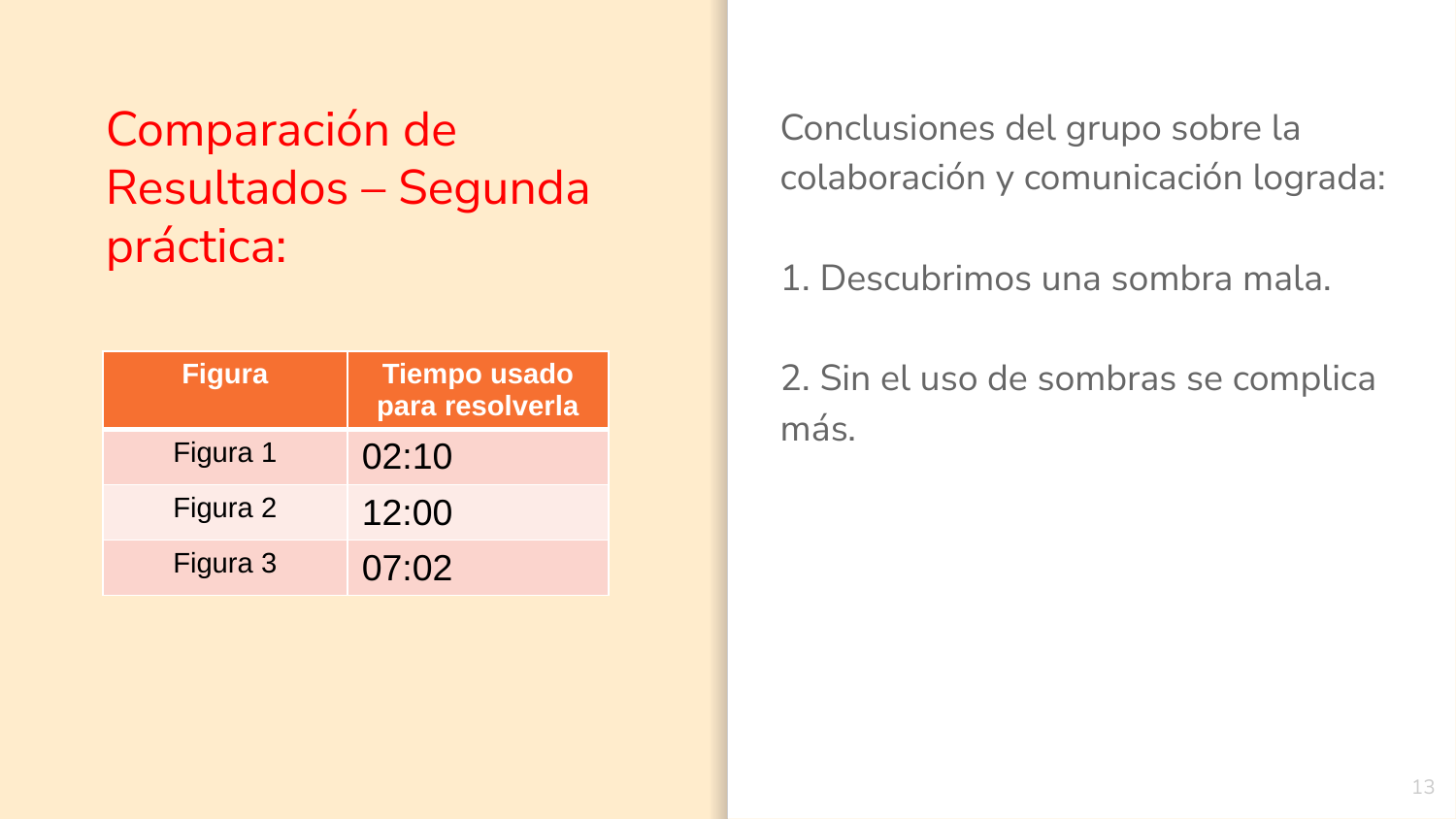

Comparación de Resultados – Segunda práctica:
Conclusiones del grupo sobre la colaboración y comunicación lograda:

1. Descubrimos una sombra mala.

2. Sin el uso de sombras se complica más.
| Figura | Tiempo usado para resolverla |
| --- | --- |
| Figura 1 | 02:10 |
| Figura 2 | 12:00 |
| Figura 3 | 07:02 |
13